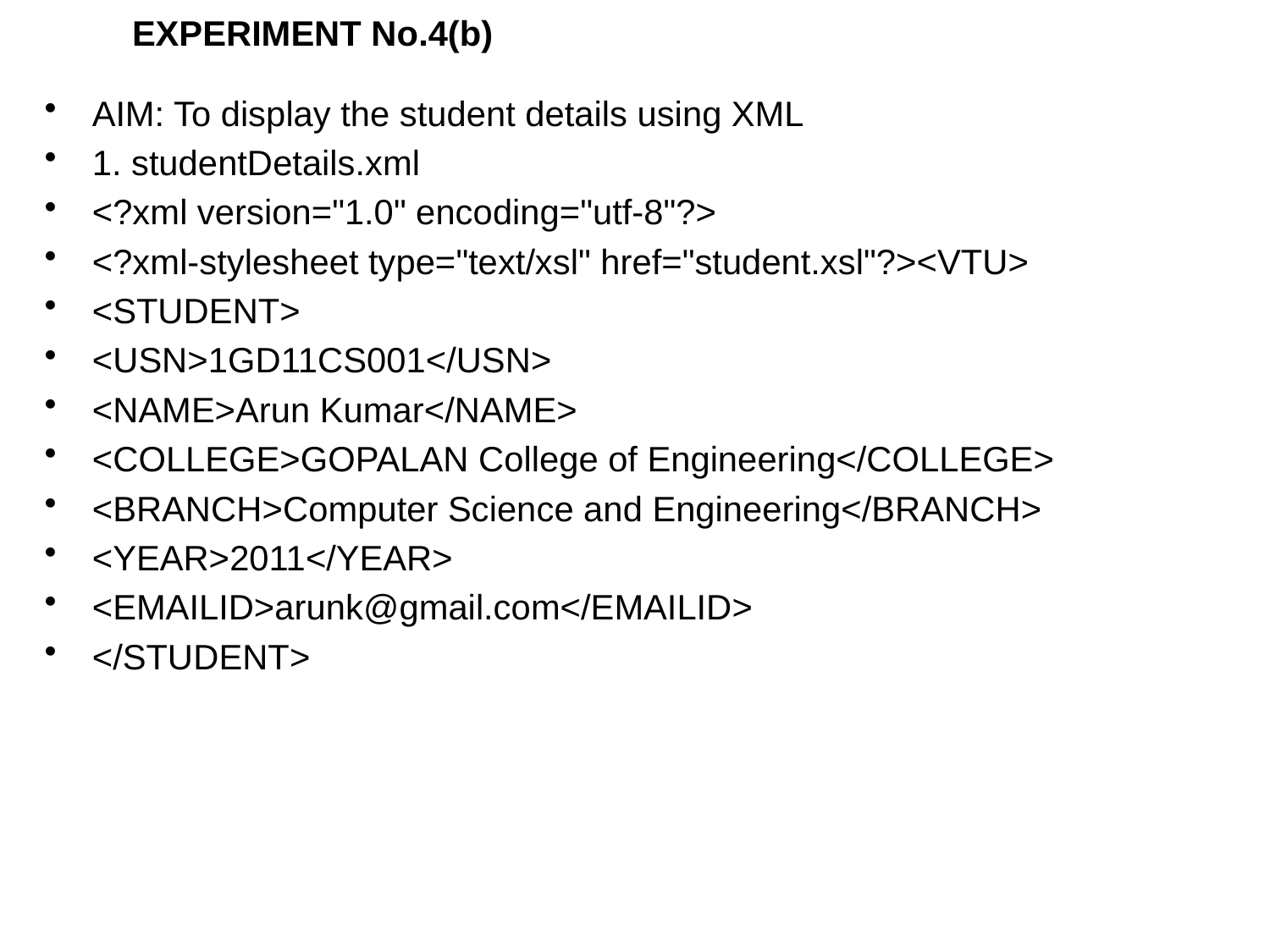

# EXPERIMENT No.4(b)
AIM: To display the student details using XML
1. studentDetails.xml
<?xml version="1.0" encoding="utf-8"?>
<?xml-stylesheet type="text/xsl" href="student.xsl"?><VTU>
<STUDENT>
<USN>1GD11CS001</USN>
<NAME>Arun Kumar</NAME>
<COLLEGE>GOPALAN College of Engineering</COLLEGE>
<BRANCH>Computer Science and Engineering</BRANCH>
<YEAR>2011</YEAR>
<EMAILID>arunk@gmail.com</EMAILID>
</STUDENT>